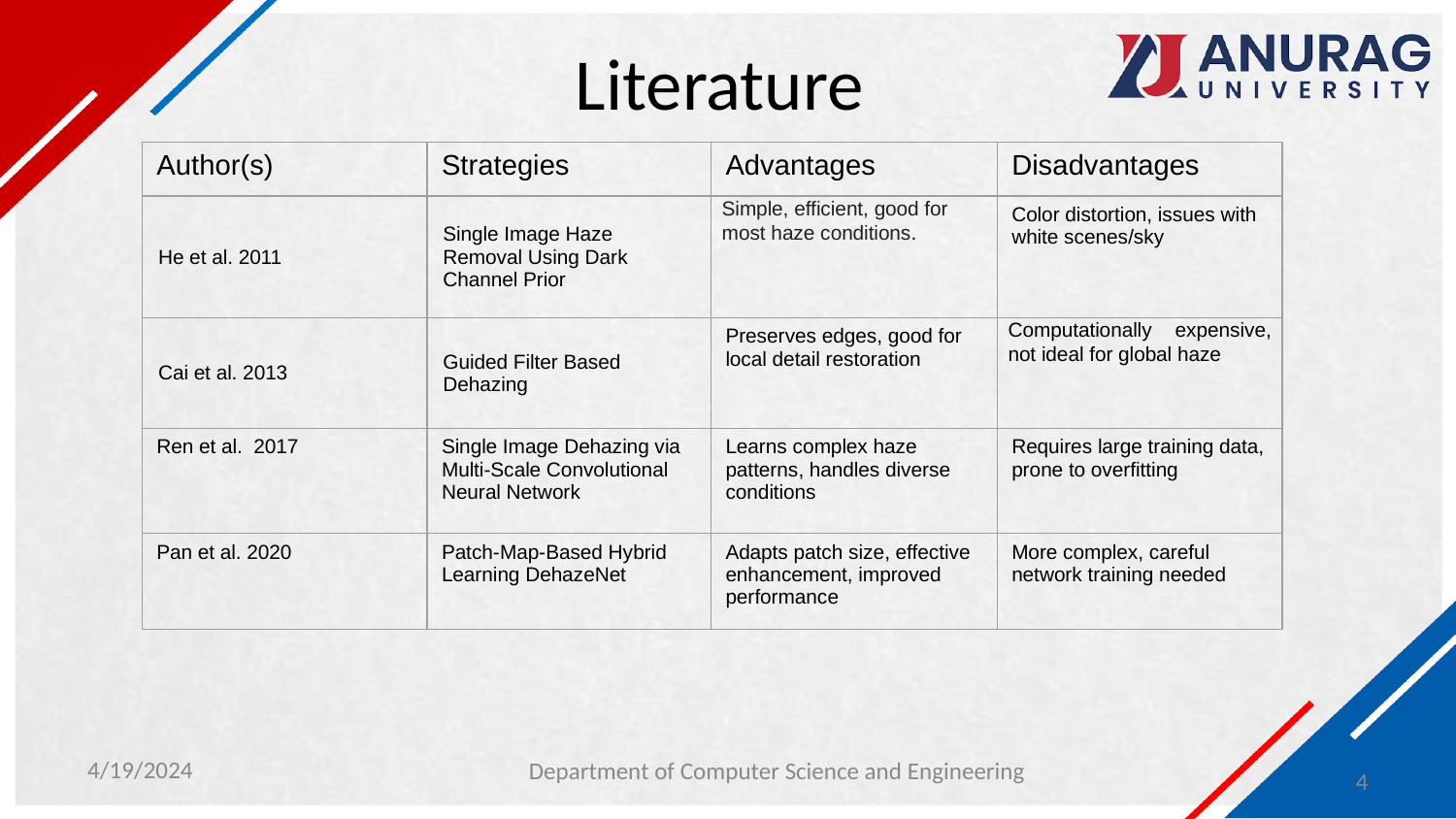

# Literature
| Author(s) | Strategies | Advantages | Disadvantages |
| --- | --- | --- | --- |
| He et al. 2011 | Single Image Haze Removal Using Dark Channel Prior | Simple, efficient, good for most haze conditions. | Color distortion, issues with white scenes/sky |
| Cai et al. 2013 | Guided Filter Based Dehazing | Preserves edges, good for local detail restoration | Computationally expensive, not ideal for global haze |
| Ren et al. 2017 | Single Image Dehazing via Multi-Scale Convolutional Neural Network | Learns complex haze patterns, handles diverse conditions | Requires large training data, prone to overfitting |
| Pan et al. 2020 | Patch-Map-Based Hybrid Learning DehazeNet | Adapts patch size, effective enhancement, improved performance | More complex, careful network training needed |

4/19/2024
Department of Computer Science and Engineering
4